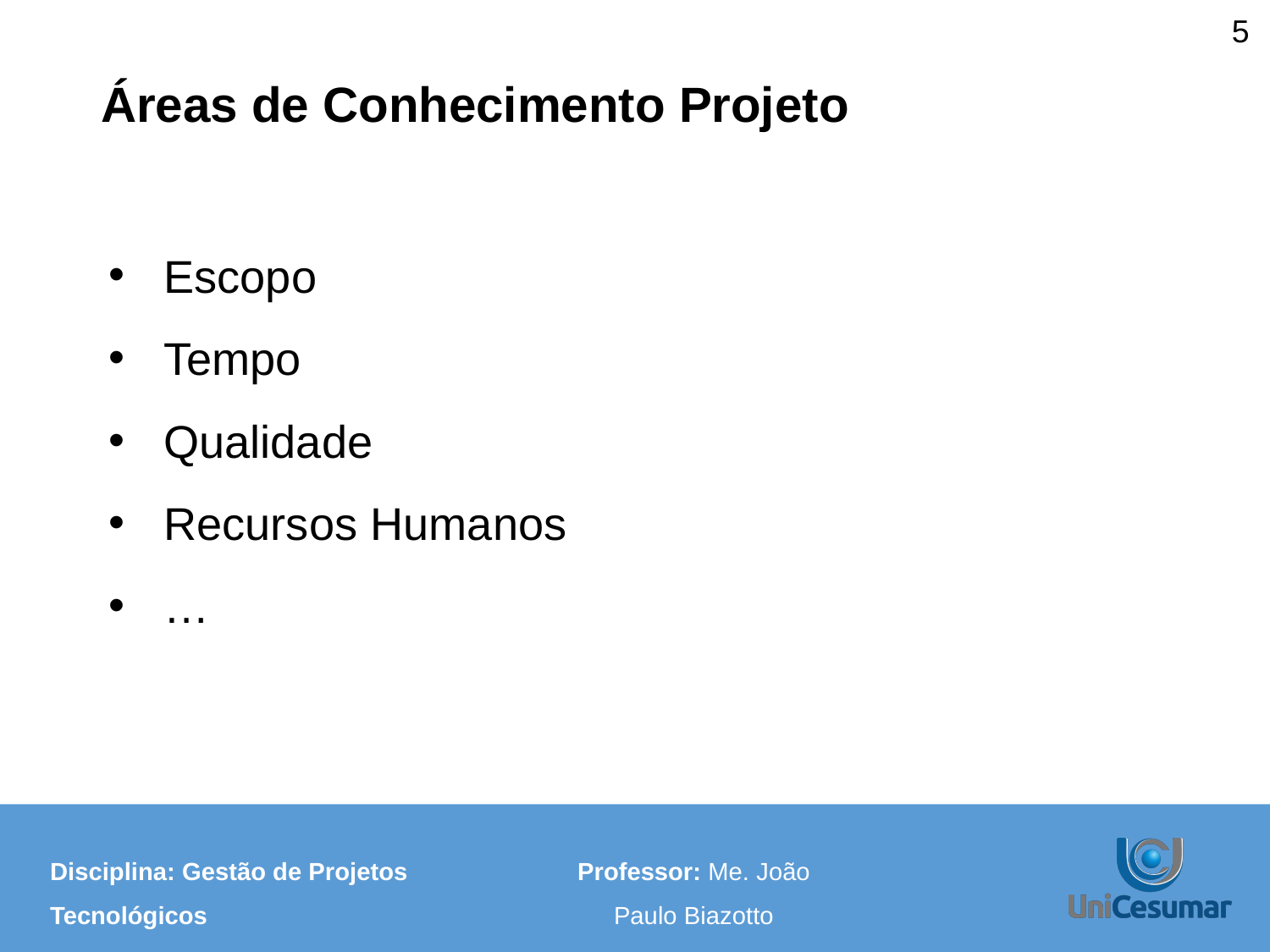

5
# Áreas de Conhecimento Projeto
Escopo
Tempo
Qualidade
Recursos Humanos
…